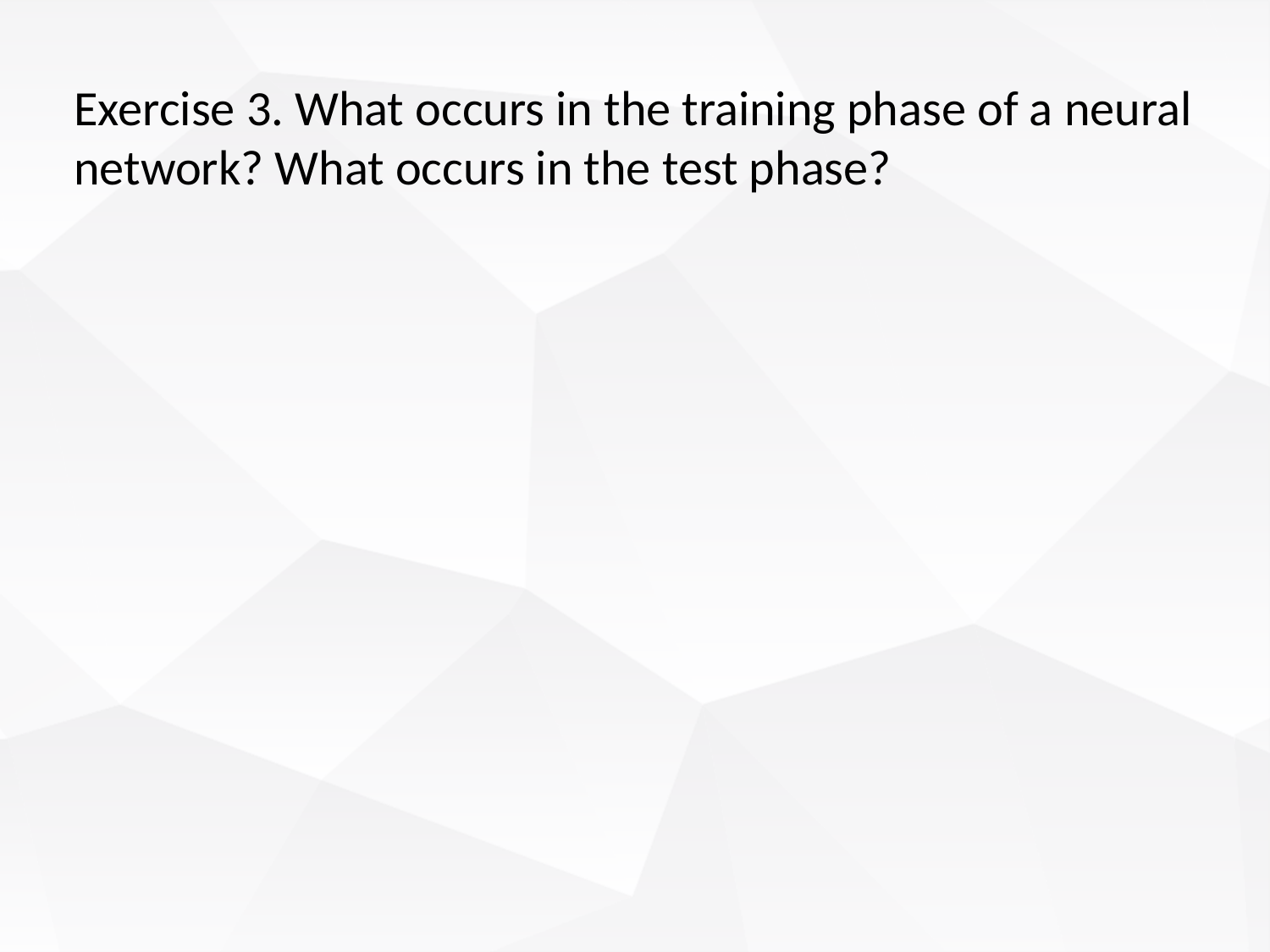

Exercise 3. What occurs in the training phase of a neural network? What occurs in the test phase?